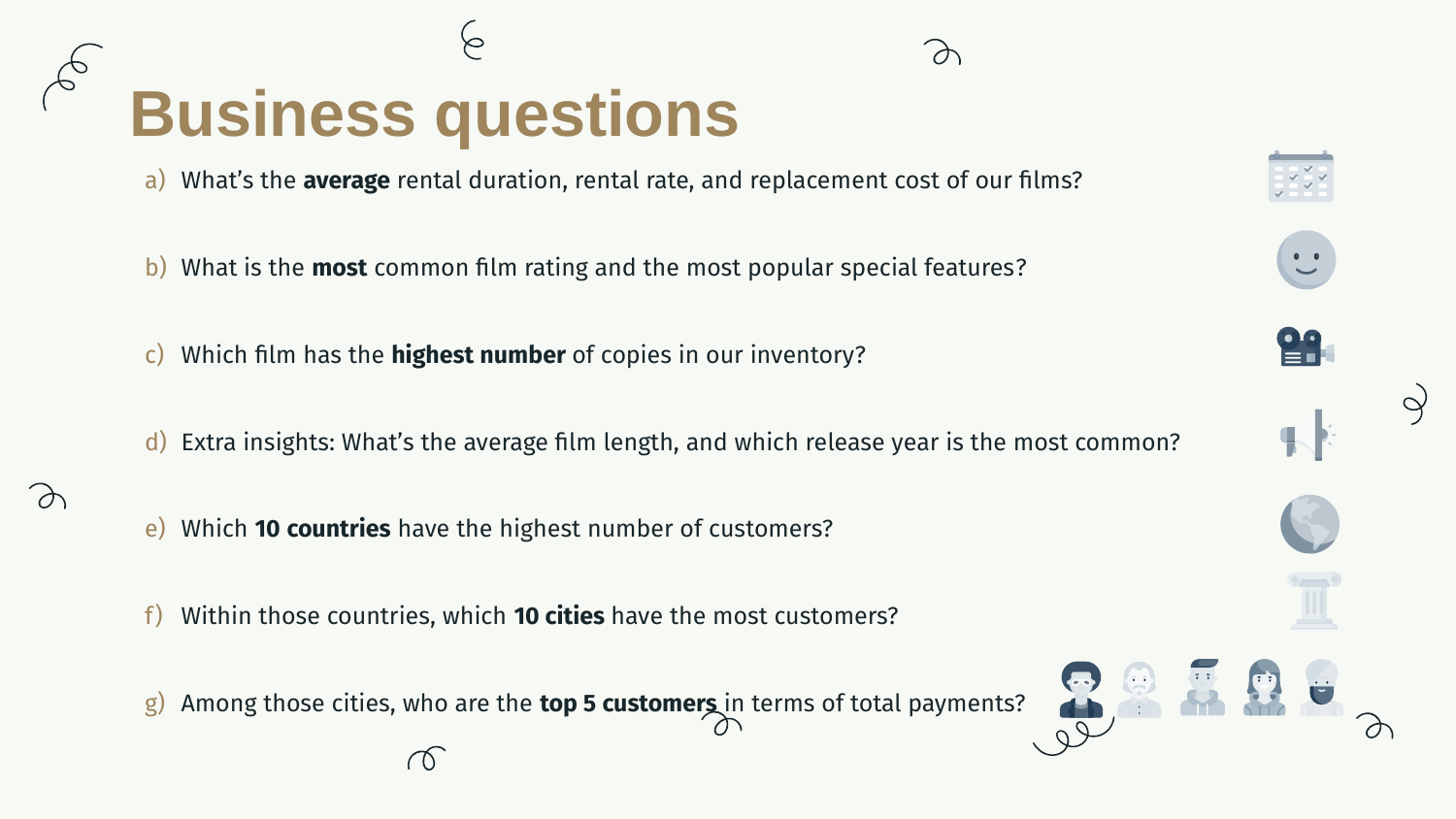

# Business questions
What’s the average rental duration, rental rate, and replacement cost of our films?

What is the most common film rating and the most popular special features?

Which film has the highest number of copies in our inventory?

Extra insights: What’s the average film length, and which release year is the most common?

Which 10 countries have the highest number of customers?

Within those countries, which 10 cities have the most customers?

Among those cities, who are the top 5 customers in terms of total payments?